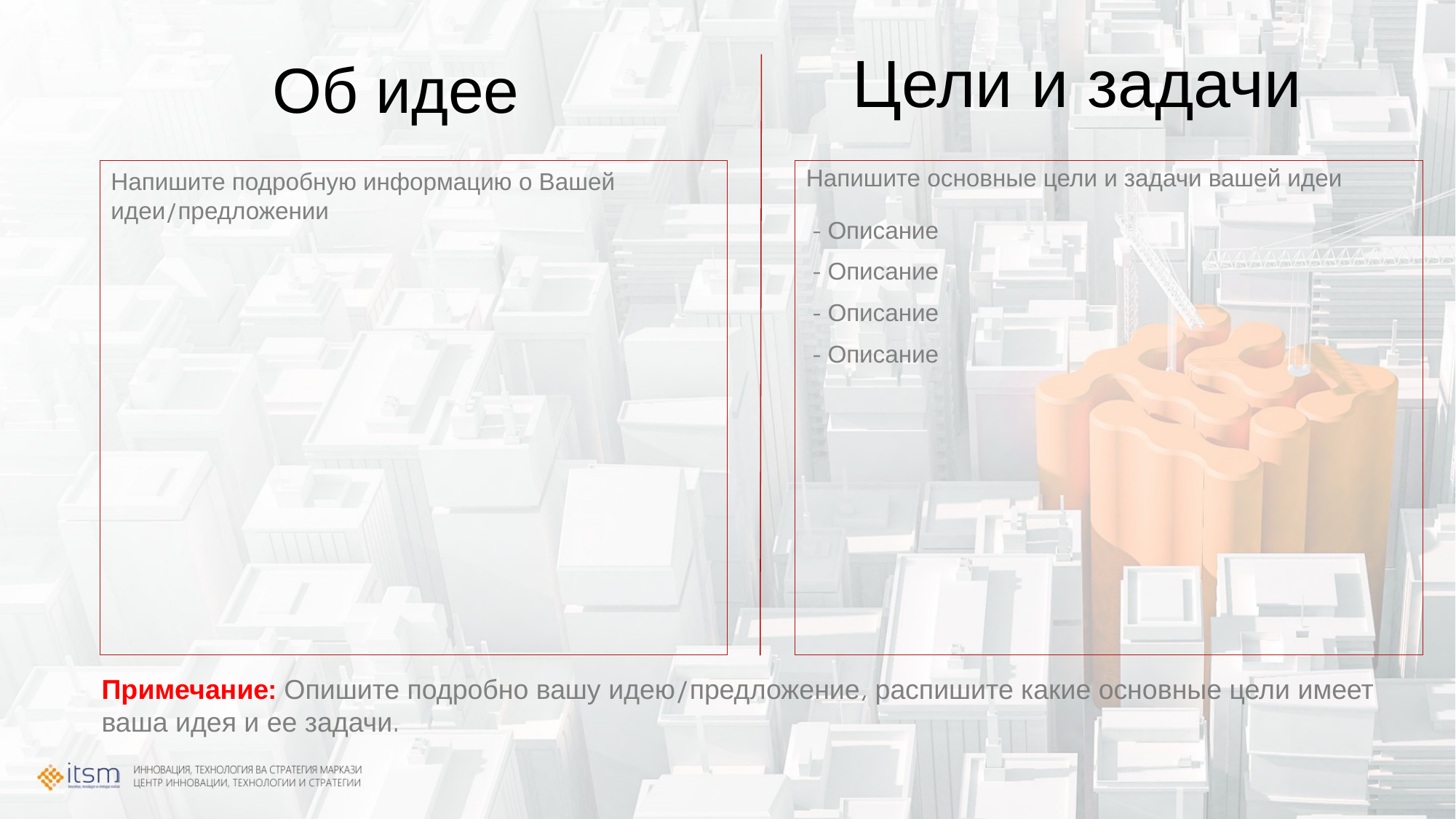

Цели и задачи
# Об идее
Напишите подробную информацию о Вашей идеи/предложении
Напишите основные цели и задачи вашей идеи
 - Описание
 - Описание
 - Описание
 - Описание
Примечание: Опишите подробно вашу идею/предложение, распишите какие основные цели имеет ваша идея и ее задачи.